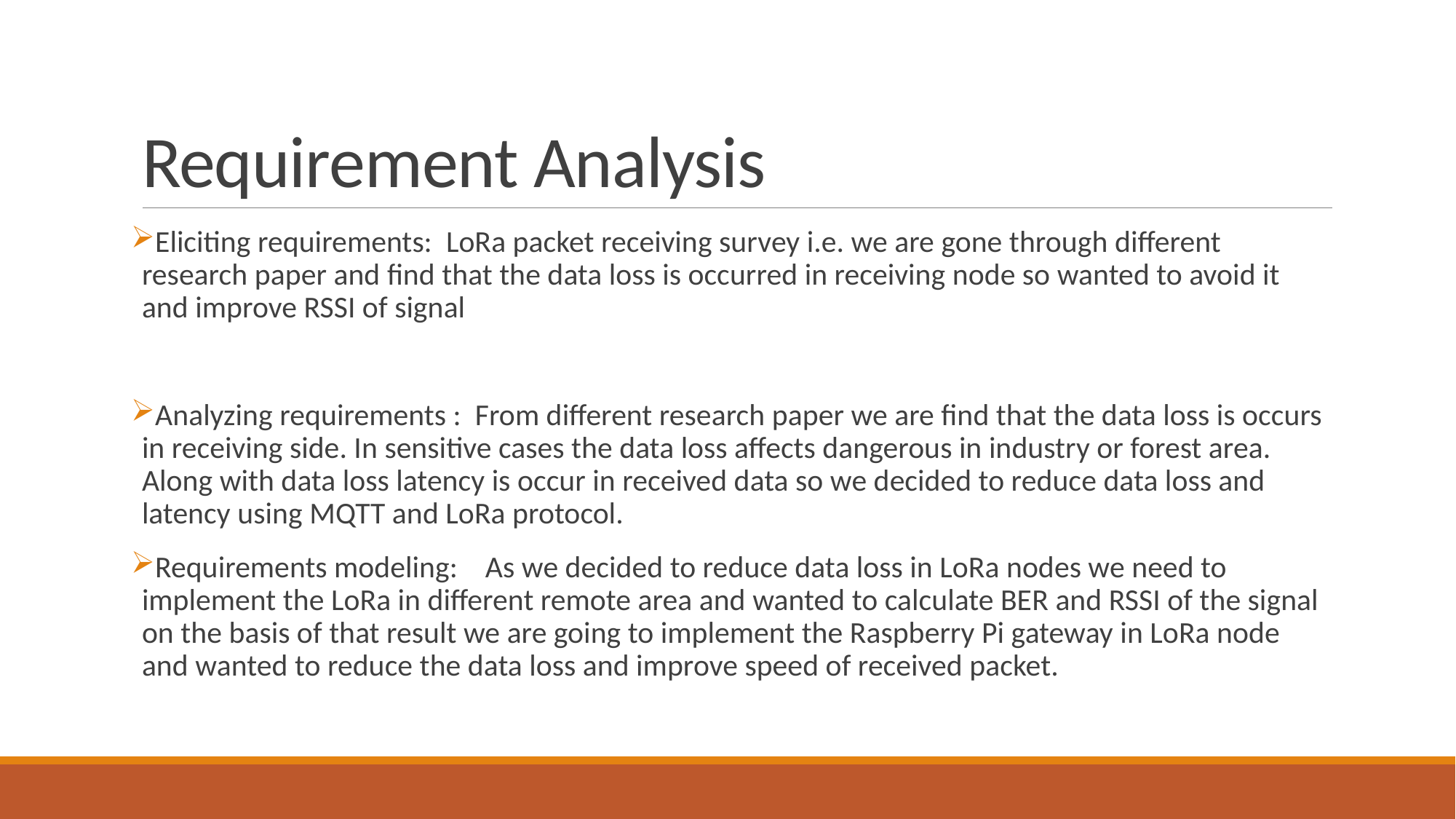

# Requirement Analysis
Eliciting requirements:  LoRa packet receiving survey i.e. we are gone through different research paper and find that the data loss is occurred in receiving node so wanted to avoid it and improve RSSI of signal

Analyzing requirements :  From different research paper we are find that the data loss is occurs in receiving side. In sensitive cases the data loss affects dangerous in industry or forest area. Along with data loss latency is occur in received data so we decided to reduce data loss and latency using MQTT and LoRa protocol.
Requirements modeling:    As we decided to reduce data loss in LoRa nodes we need to implement the LoRa in different remote area and wanted to calculate BER and RSSI of the signal on the basis of that result we are going to implement the Raspberry Pi gateway in LoRa node and wanted to reduce the data loss and improve speed of received packet.